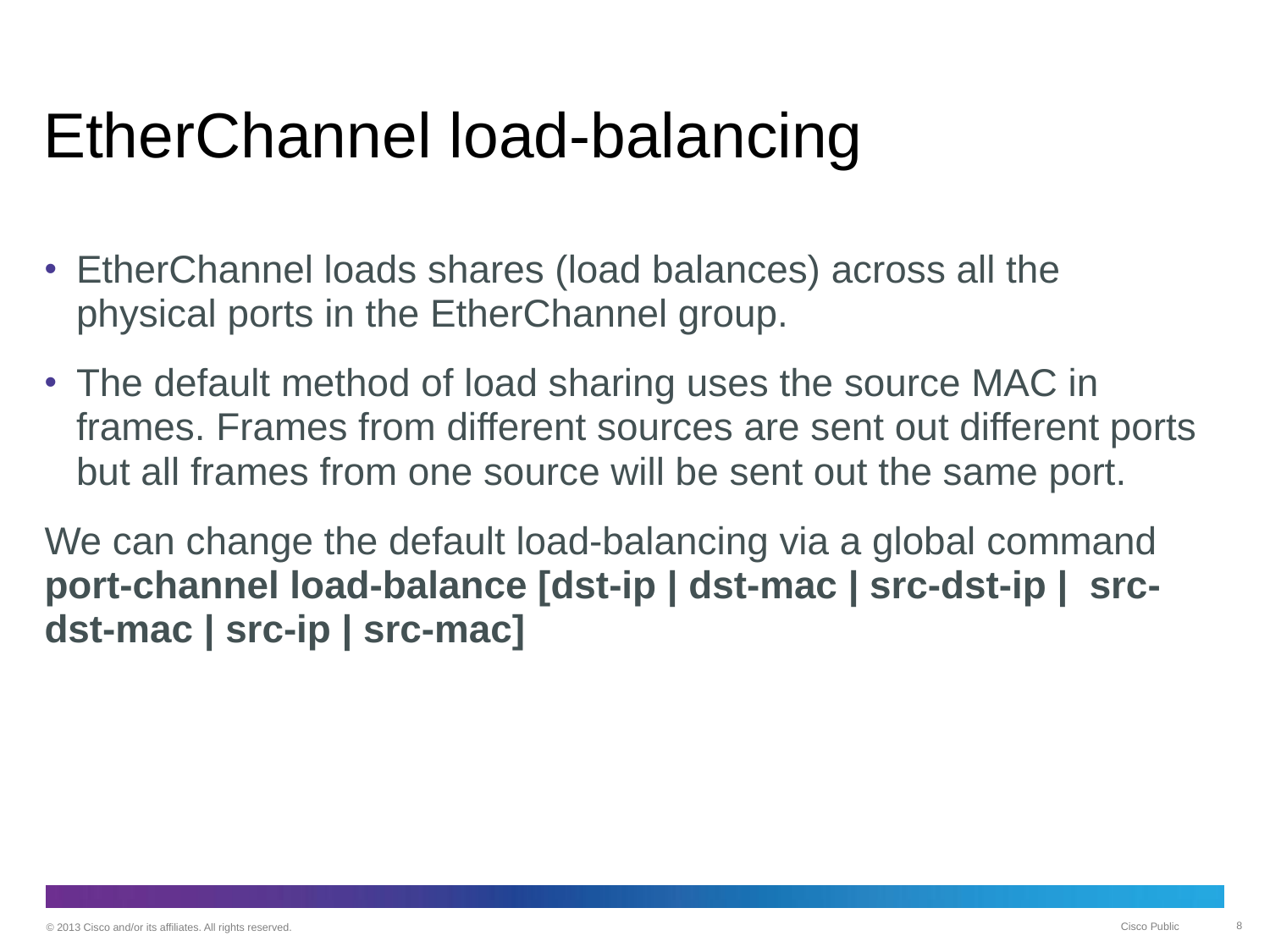

# EtherChannel load-balancing
EtherChannel loads shares (load balances) across all the physical ports in the EtherChannel group.
The default method of load sharing uses the source MAC in frames. Frames from different sources are sent out different ports but all frames from one source will be sent out the same port.
We can change the default load-balancing via a global command port-channel load-balance [dst-ip | dst-mac | src-dst-ip |  src-dst-mac | src-ip | src-mac]